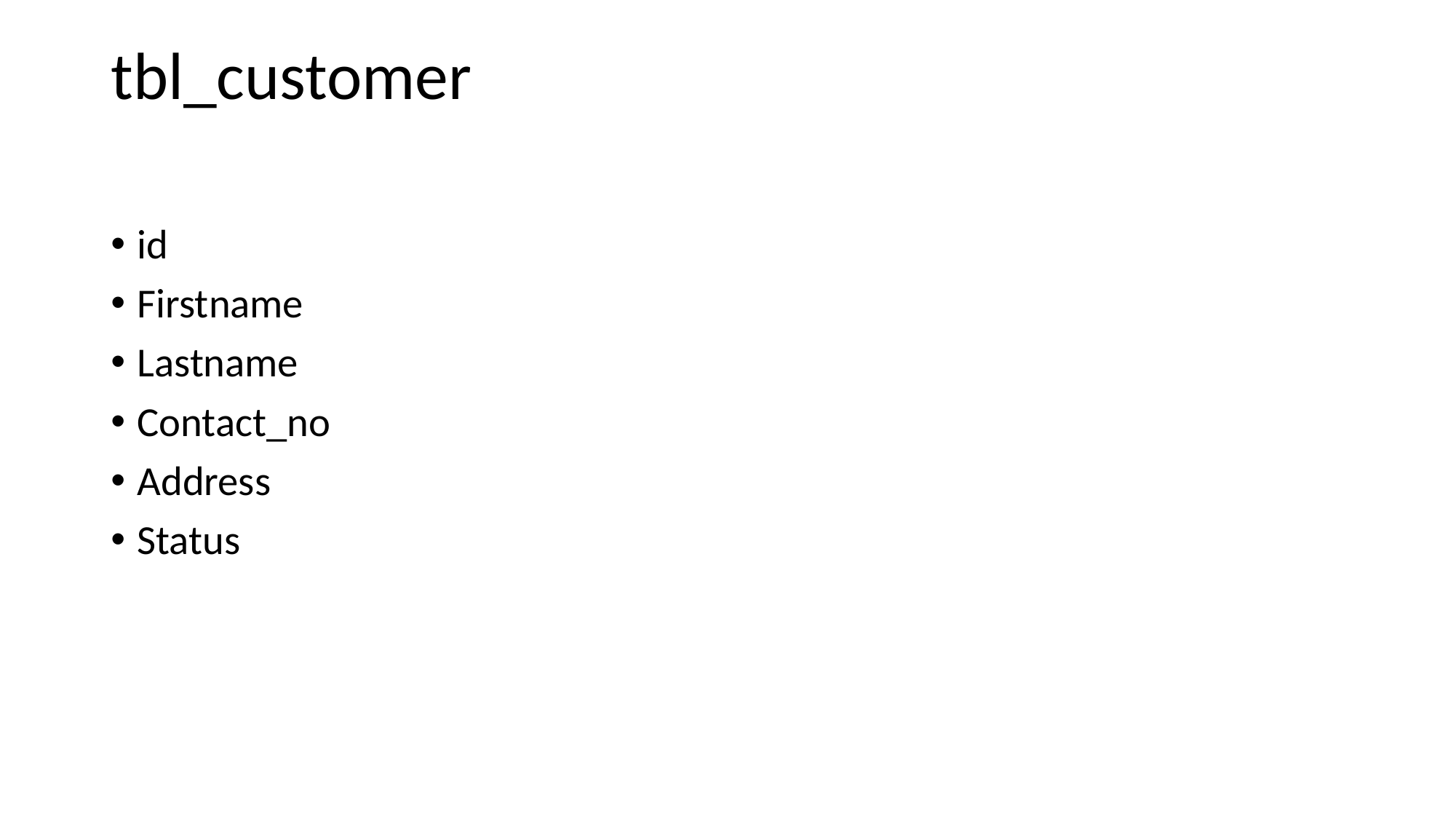

# tbl_customer
id
Firstname
Lastname
Contact_no
Address
Status